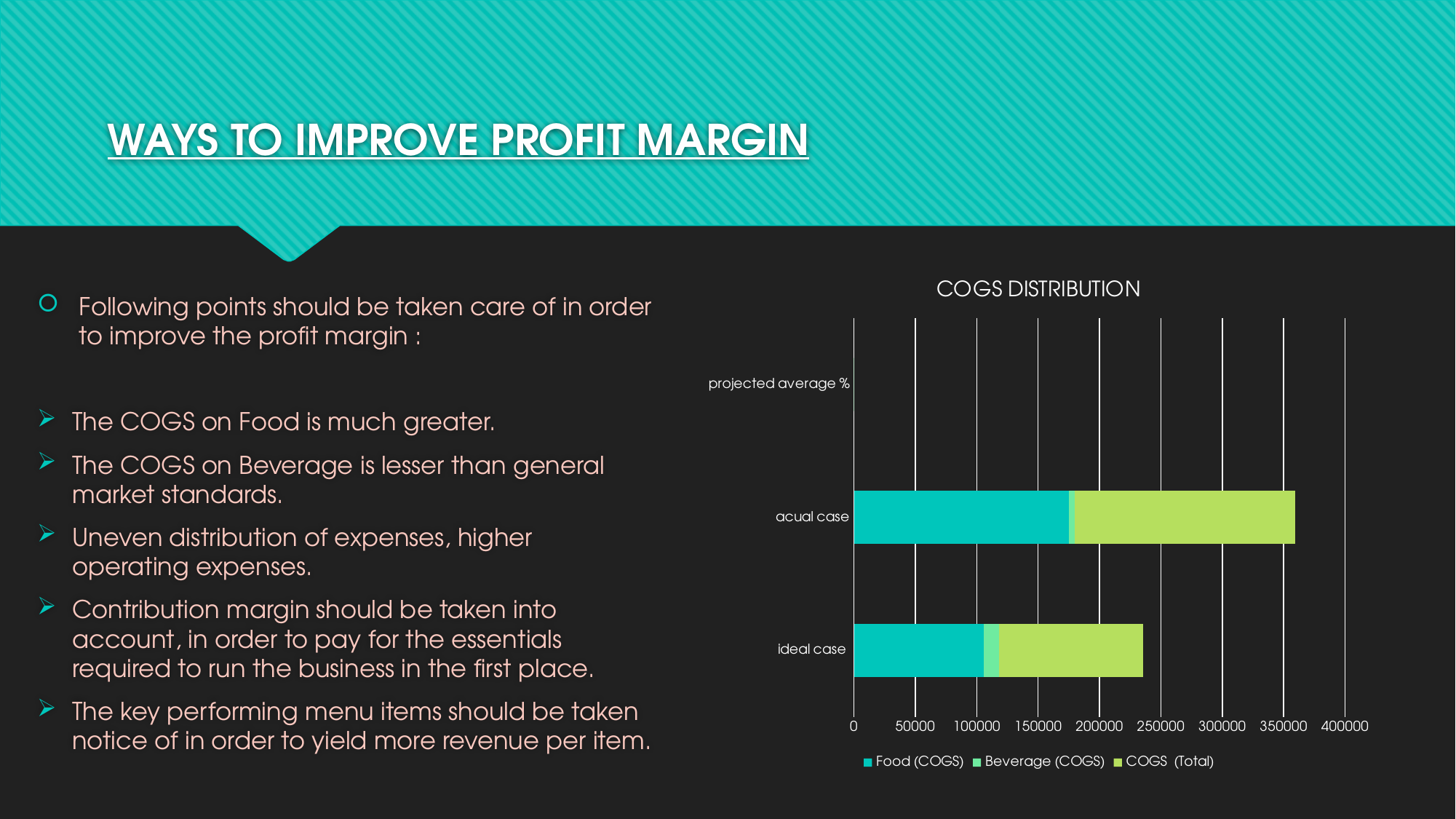

# WAYS TO IMPROVE PROFIT MARGIN

### Chart: COGS DISTRIBUTION

| Category | Food (COGS) | Beverage (COGS) | COGS  (Total) |
|---|---|---|---|
| ideal case  | 105900.0 | 12000.0 | 117900.0 |
| acual case | 174901.86 | 4665.0 | 179566.86 |
| projected average % | 0.5334 | 0.1866 | 0.5088321337489373 |
Following points should be taken care of in order to improve the profit margin :

The COGS on Food is much greater.
The COGS on Beverage is lesser than general market standards.
Uneven distribution of expenses, higher operating expenses.
Contribution margin should be taken into account, in order to pay for the essentials required to run the business in the first place.
The key performing menu items should be taken notice of in order to yield more revenue per item.